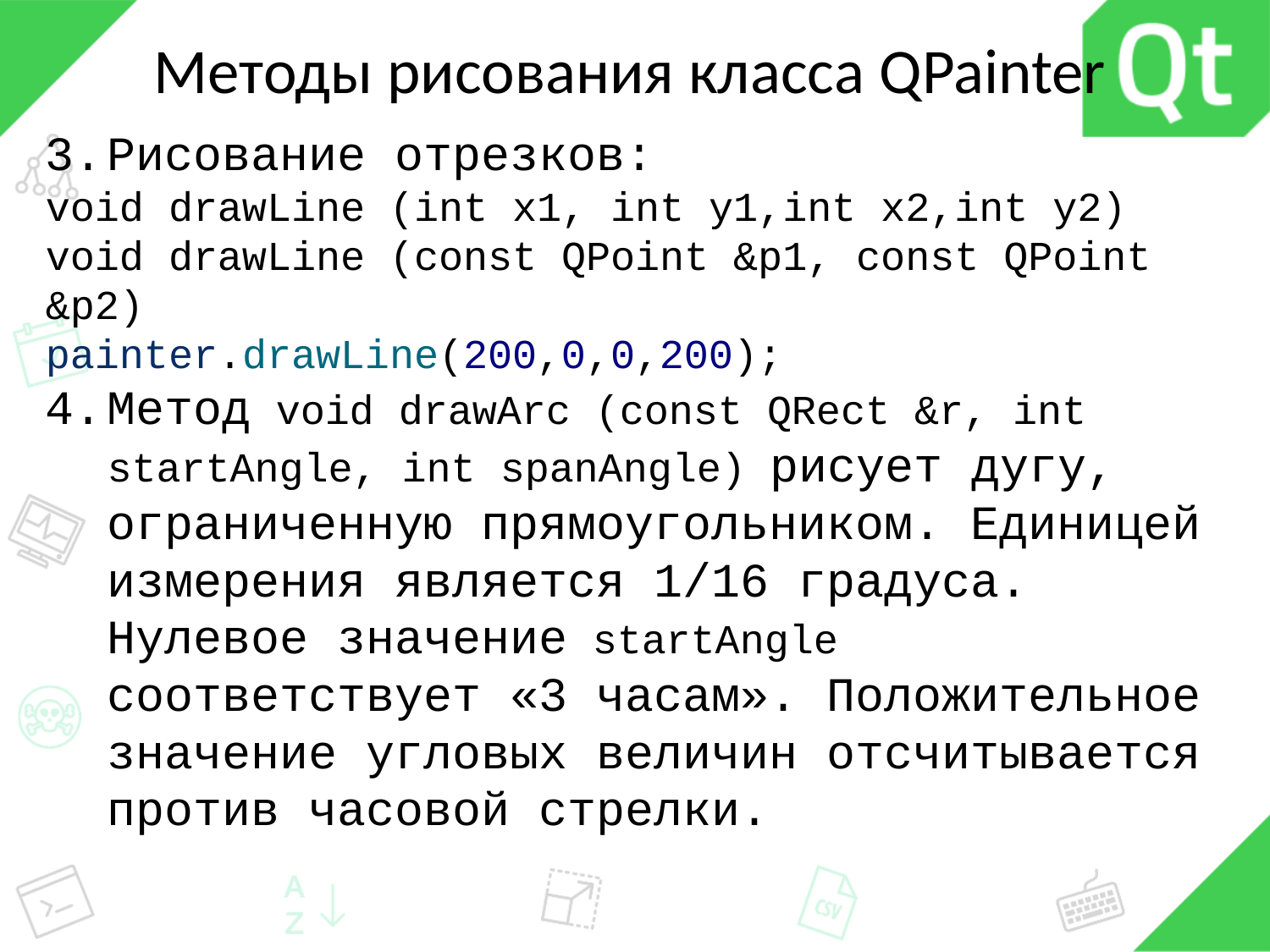

# Методы рисования класса QPainter
Рисование отрезков:
void drawLine (int x1, int y1,int x2,int y2)
void drawLine (const QPoint &p1, const QPoint &p2)
painter.drawLine(200,0,0,200);
Метод void drawArc (const QRect &r, int startAngle, int spanAngle) рисует дугу, ограниченную прямоугольником. Единицей измерения является 1/16 градуса. Нулевое значение startAngle соответствует «3 часам». Положительное значение угловых величин отсчитывается против часовой стрелки.